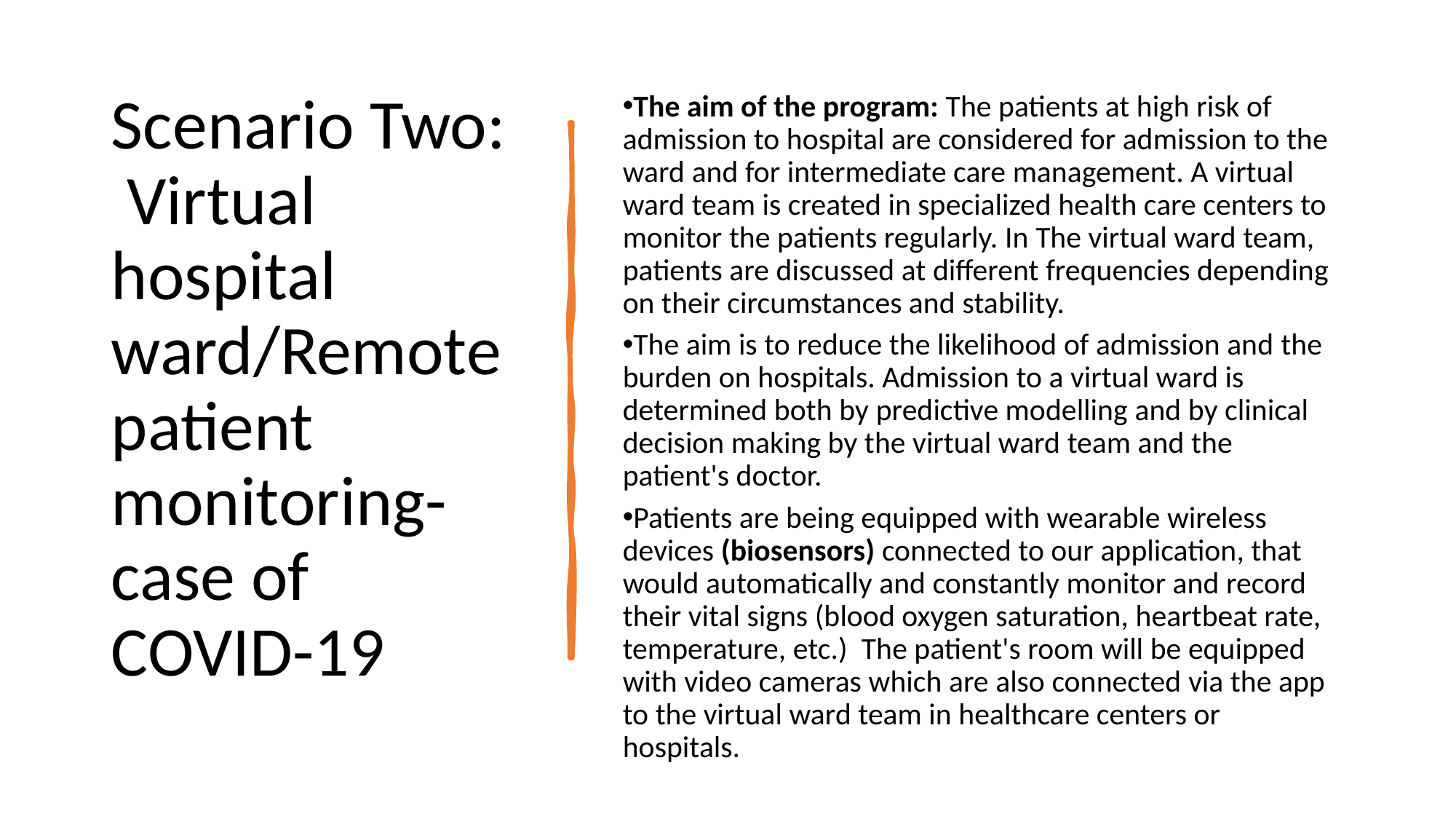

Scenario Two:  Virtual hospital ward/Remote patient monitoring- case of COVID-19
The aim of the program: The patients at high risk of admission to hospital are considered for admission to the ward and for intermediate care management. A virtual ward team is created in specialized health care centers to monitor the patients regularly. In The virtual ward team, patients are discussed at different frequencies depending on their circumstances and stability.
The aim is to reduce the likelihood of admission and the burden on hospitals. Admission to a virtual ward is determined both by predictive modelling and by clinical decision making by the virtual ward team and the patient's doctor.
Patients are being equipped with wearable wireless devices (biosensors) connected to our application, that would automatically and constantly monitor and record their vital signs (blood oxygen saturation, heartbeat rate, temperature, etc.)  The patient's room will be equipped with video cameras which are also connected via the app to the virtual ward team in healthcare centers or hospitals.